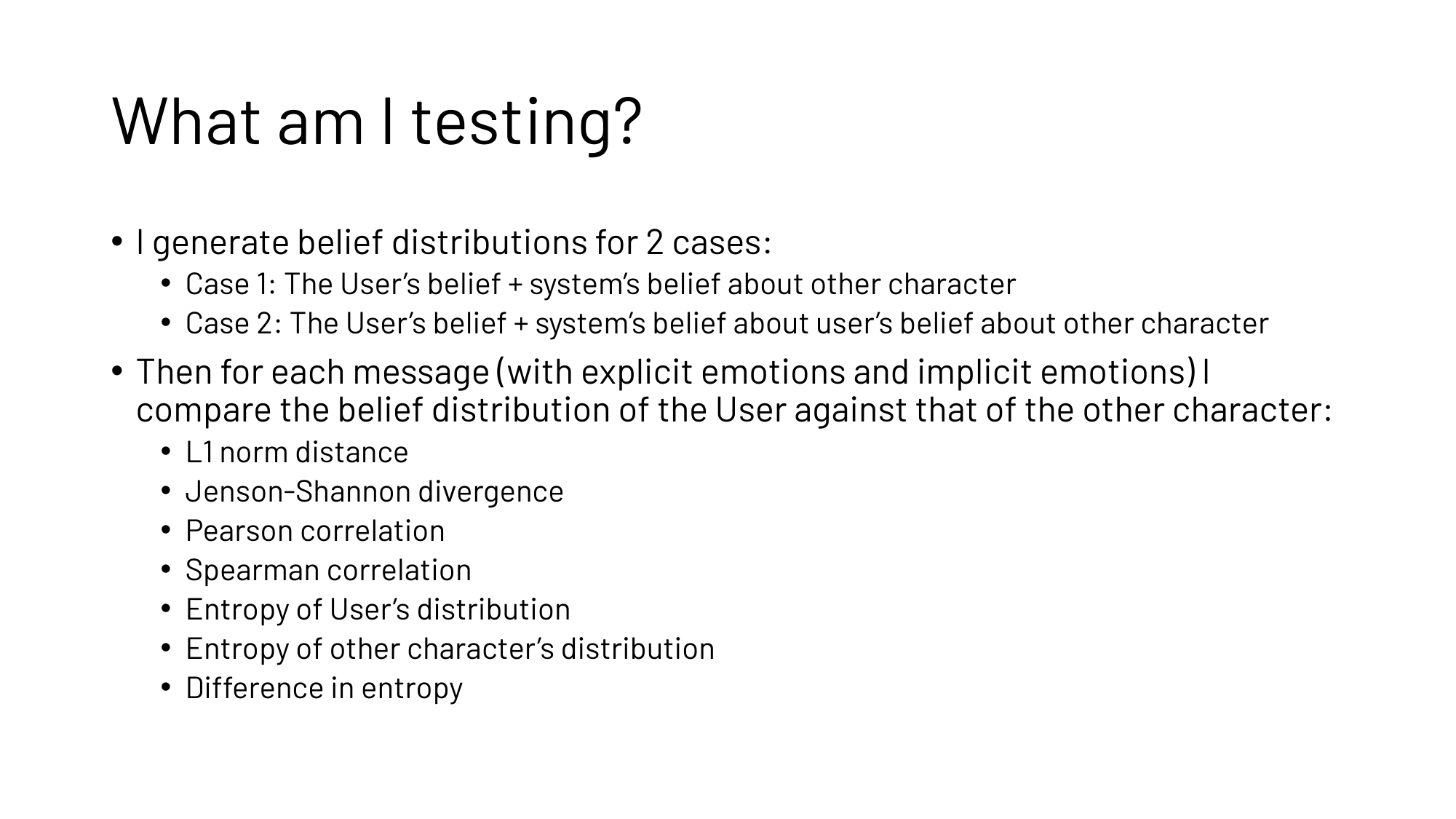

# What am I testing?
I generate belief distributions for 2 cases:
Case 1: The User’s belief + system’s belief about other character
Case 2: The User’s belief + system’s belief about user’s belief about other character
Then for each message (with explicit emotions and implicit emotions) I compare the belief distribution of the User against that of the other character:
L1 norm distance
Jenson-Shannon divergence
Pearson correlation
Spearman correlation
Entropy of User’s distribution
Entropy of other character’s distribution
Difference in entropy